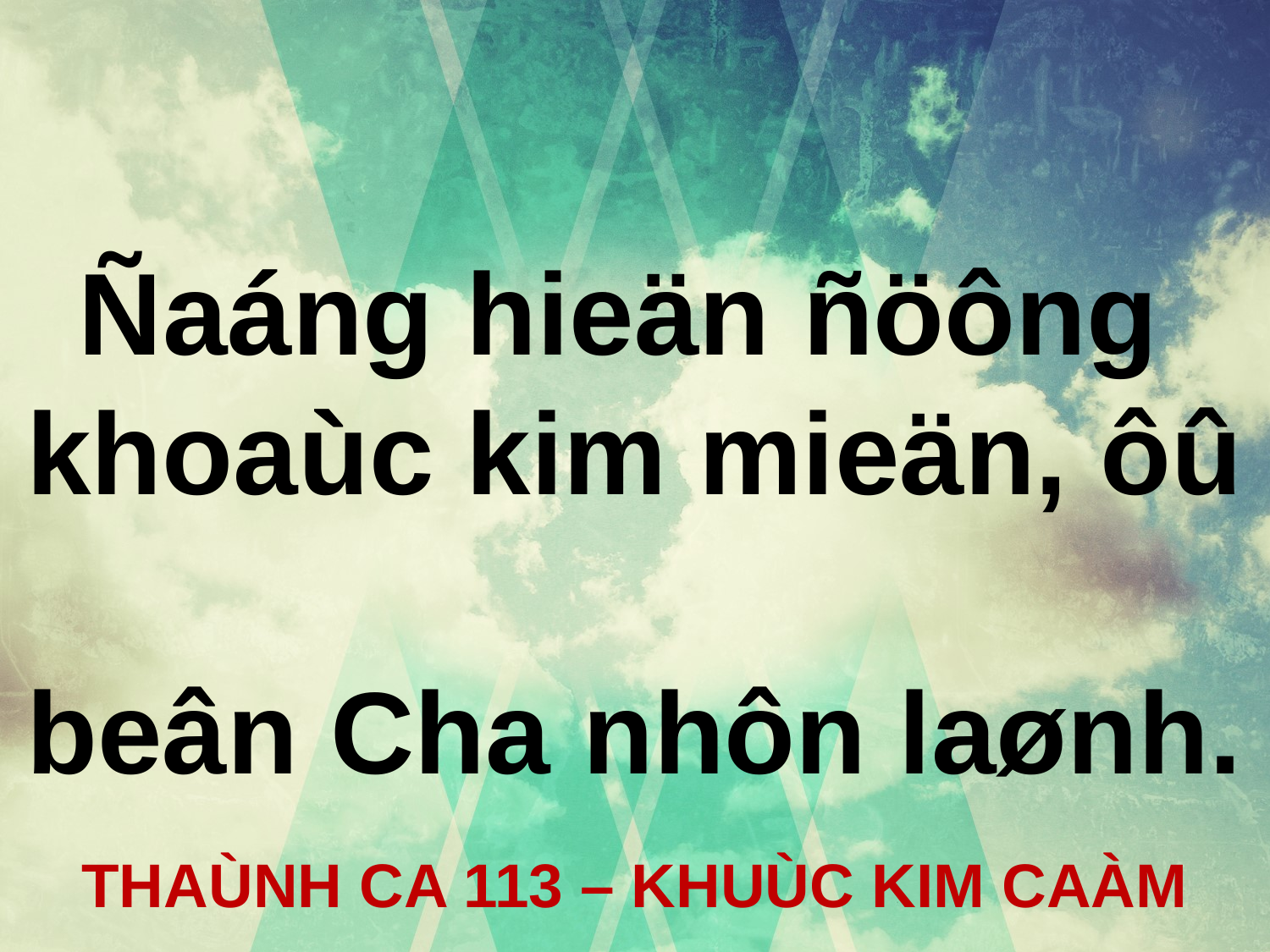

Ñaáng hieän ñöông
khoaùc kim mieän, ôû
beân Cha nhôn laønh.
THAÙNH CA 113 – KHUÙC KIM CAÀM